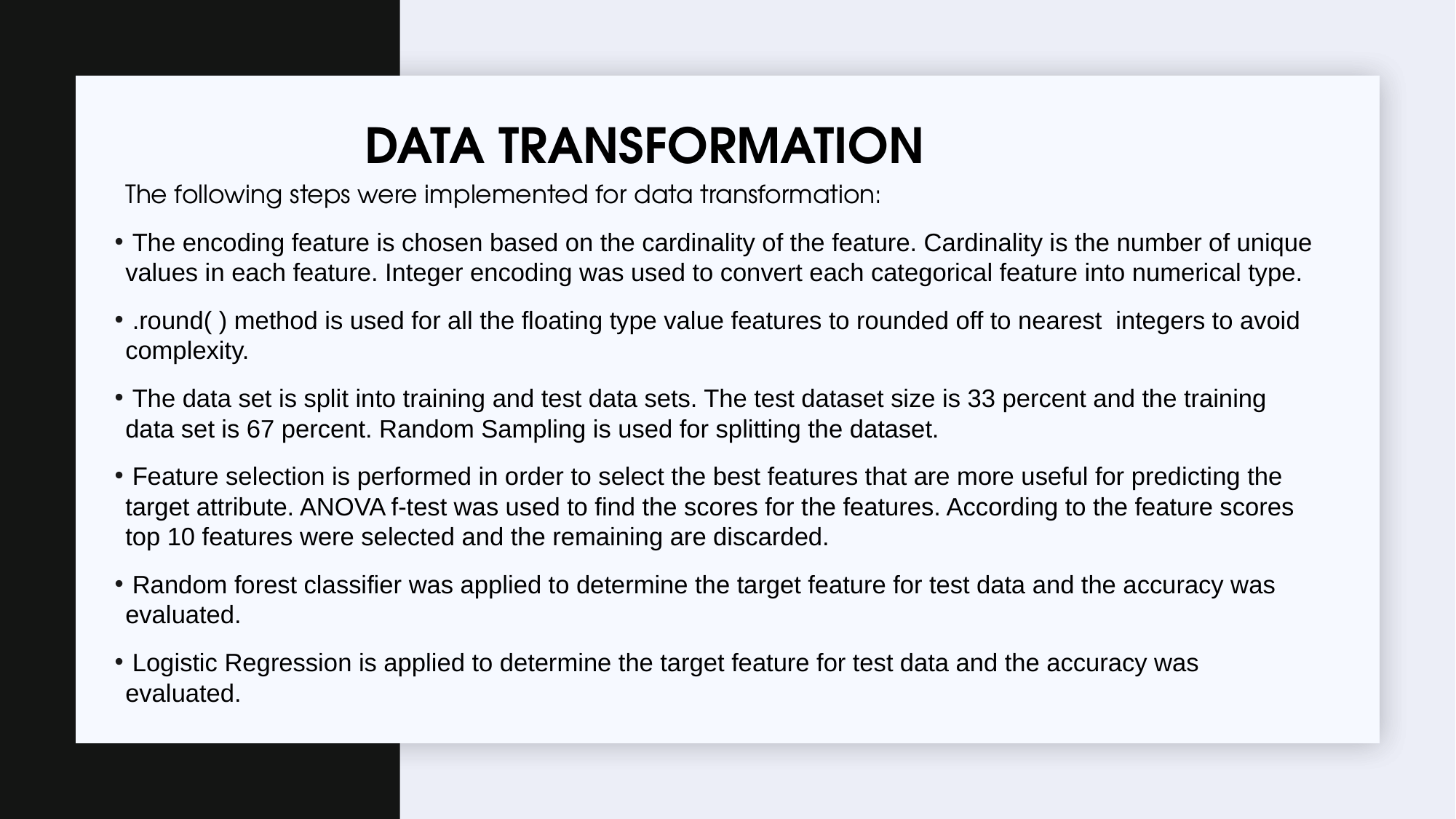

# DATA TRANSFORMATION
The following steps were implemented for data transformation:
 The encoding feature is chosen based on the cardinality of the feature. Cardinality is the number of unique values in each feature. Integer encoding was used to convert each categorical feature into numerical type.
 .round( ) method is used for all the floating type value features to rounded off to nearest  integers to avoid complexity.
 The data set is split into training and test data sets. The test dataset size is 33 percent and the training data set is 67 percent. Random Sampling is used for splitting the dataset.
 Feature selection is performed in order to select the best features that are more useful for predicting the target attribute. ANOVA f-test was used to find the scores for the features. According to the feature scores top 10 features were selected and the remaining are discarded.
 Random forest classifier was applied to determine the target feature for test data and the accuracy was evaluated.
 Logistic Regression is applied to determine the target feature for test data and the accuracy was evaluated.